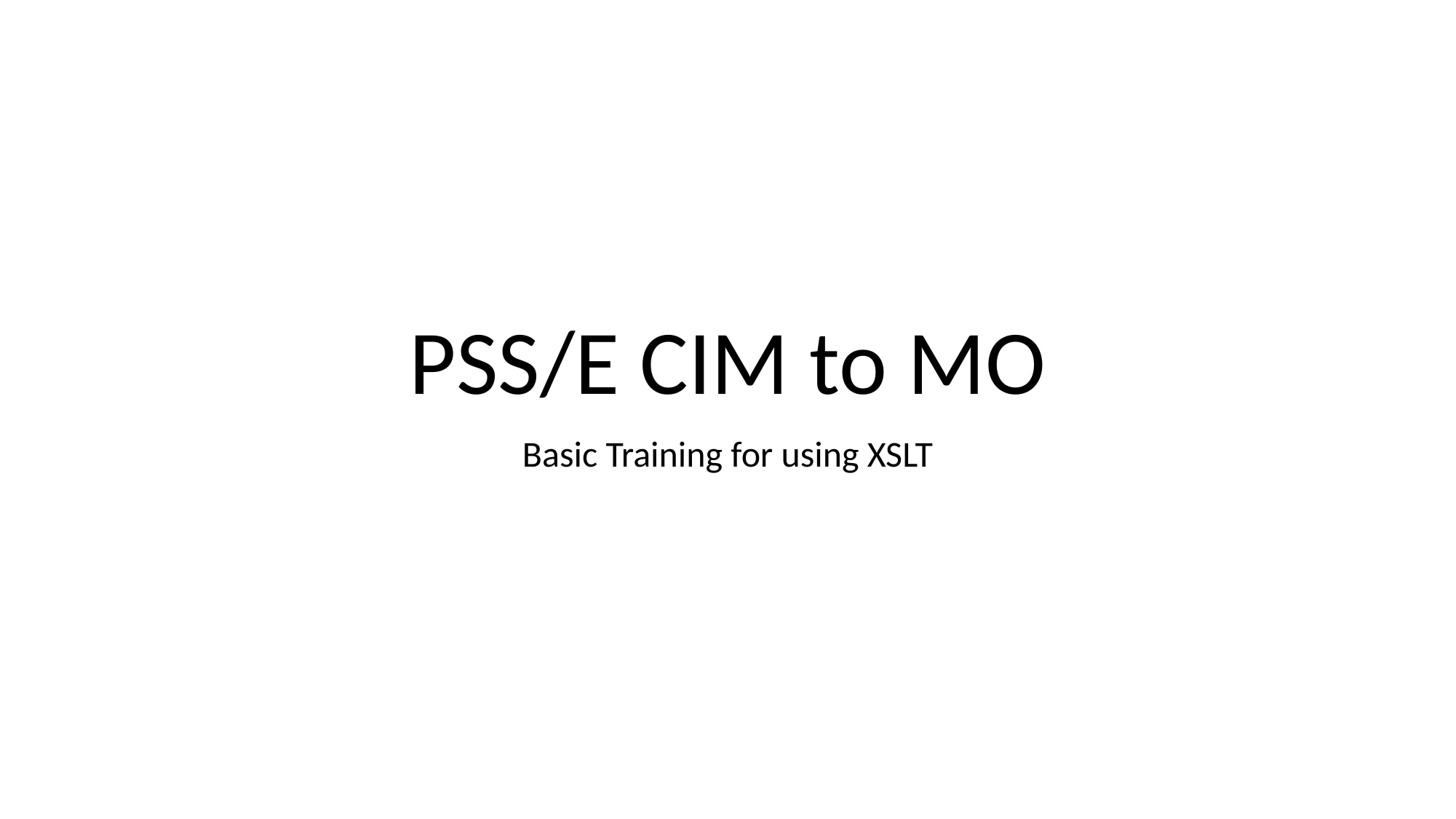

# PSS/E CIM to MO
Basic Training for using XSLT